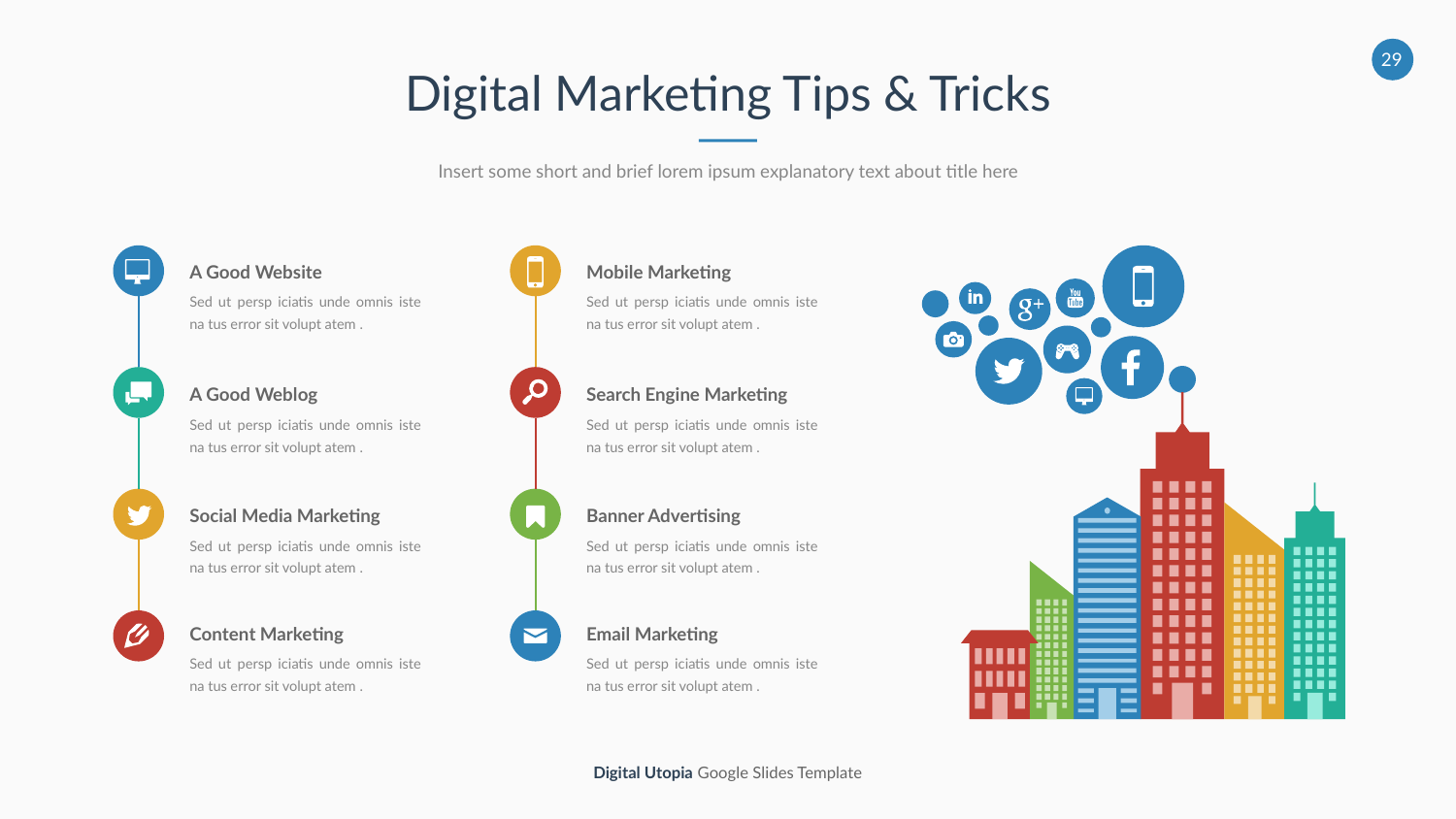

Digital Marketing Tips & Tricks
Insert some short and brief lorem ipsum explanatory text about title here

A Good Website
Mobile Marketing
Sed ut persp iciatis unde omnis iste na tus error sit volupt atem .
Sed ut persp iciatis unde omnis iste na tus error sit volupt atem .
A Good Weblog
Search Engine Marketing

Sed ut persp iciatis unde omnis iste na tus error sit volupt atem .
Sed ut persp iciatis unde omnis iste na tus error sit volupt atem .
Social Media Marketing
Banner Advertising
Sed ut persp iciatis unde omnis iste na tus error sit volupt atem .
Sed ut persp iciatis unde omnis iste na tus error sit volupt atem .
Content Marketing
Email Marketing
Sed ut persp iciatis unde omnis iste na tus error sit volupt atem .
Sed ut persp iciatis unde omnis iste na tus error sit volupt atem .